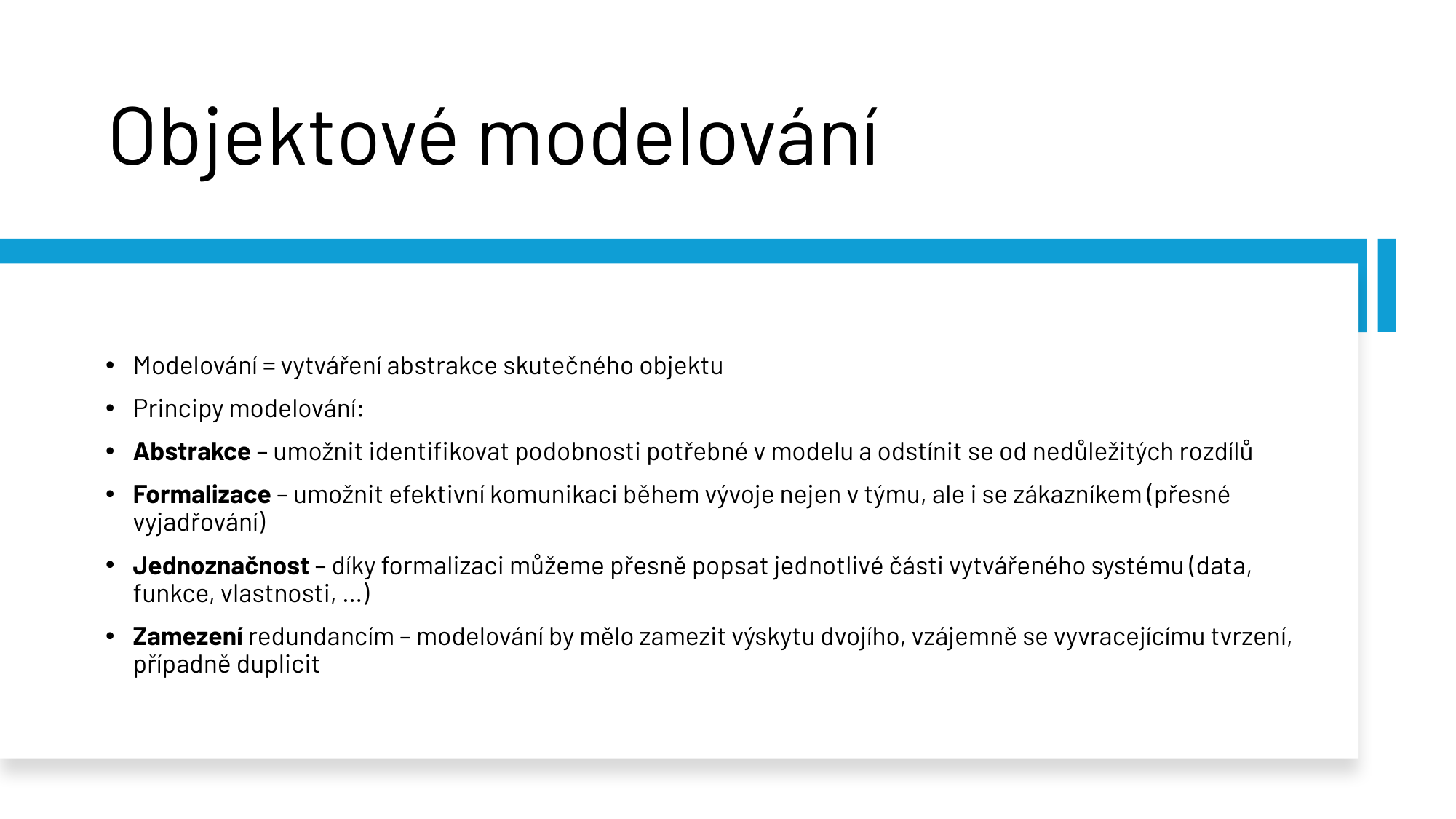

# Objektové modelování

Modelování = vytváření abstrakce skutečného objektu
Principy modelování:
Abstrakce – umožnit identifikovat podobnosti potřebné v modelu a odstínit se od nedůležitých rozdílů
Formalizace – umožnit efektivní komunikaci během vývoje nejen v týmu, ale i se zákazníkem (přesné vyjadřování)
Jednoznačnost – díky formalizaci můžeme přesně popsat jednotlivé části vytvářeného systému (data, funkce, vlastnosti, …)
Zamezení redundancím – modelování by mělo zamezit výskytu dvojího, vzájemně se vyvracejícímu tvrzení, případně duplicit